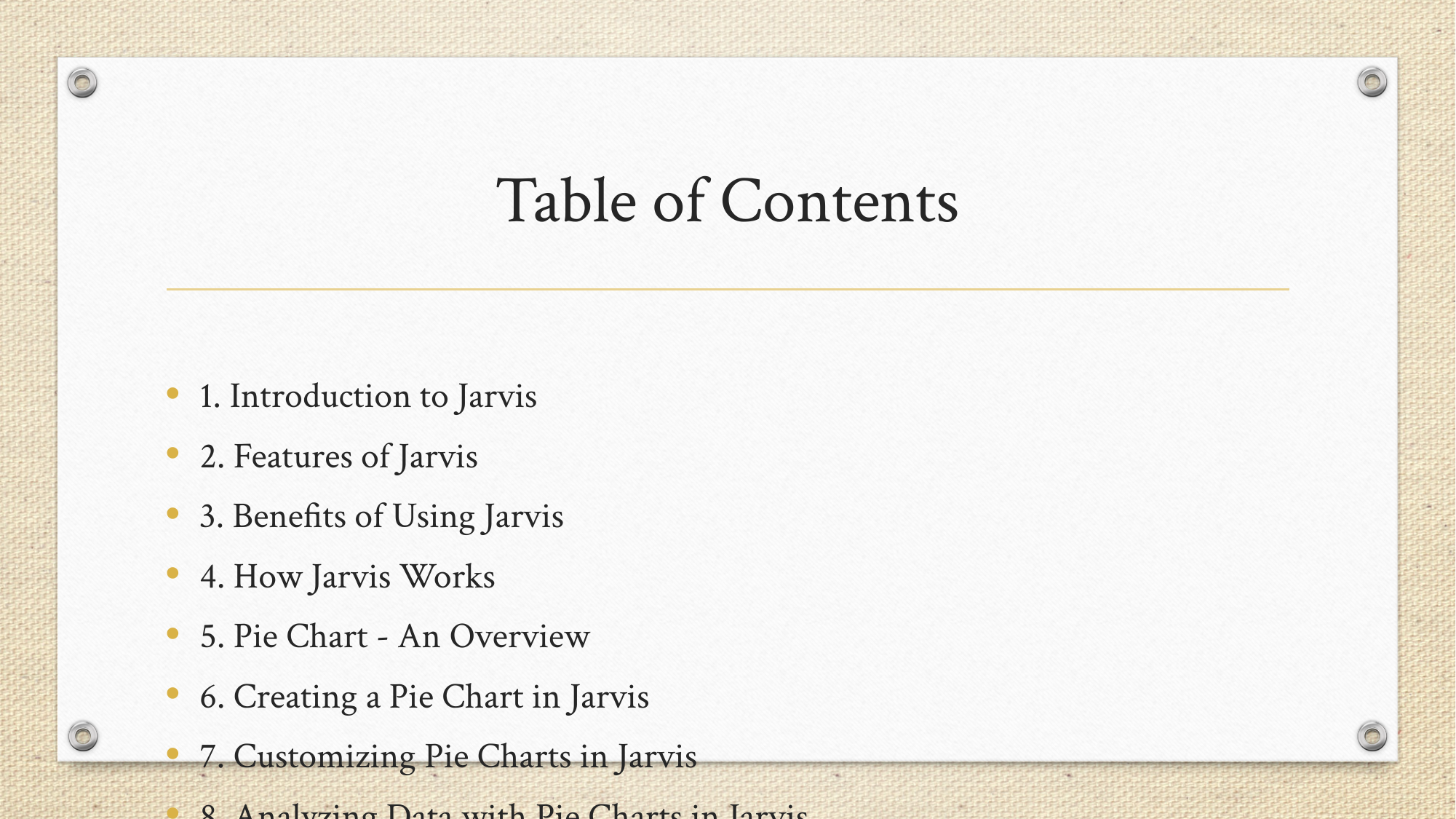

# Table of Contents

1. Introduction to Jarvis
2. Features of Jarvis
3. Benefits of Using Jarvis
4. How Jarvis Works
5. Pie Chart - An Overview
6. Creating a Pie Chart in Jarvis
7. Customizing Pie Charts in Jarvis
8. Analyzing Data with Pie Charts in Jarvis
9. Summary